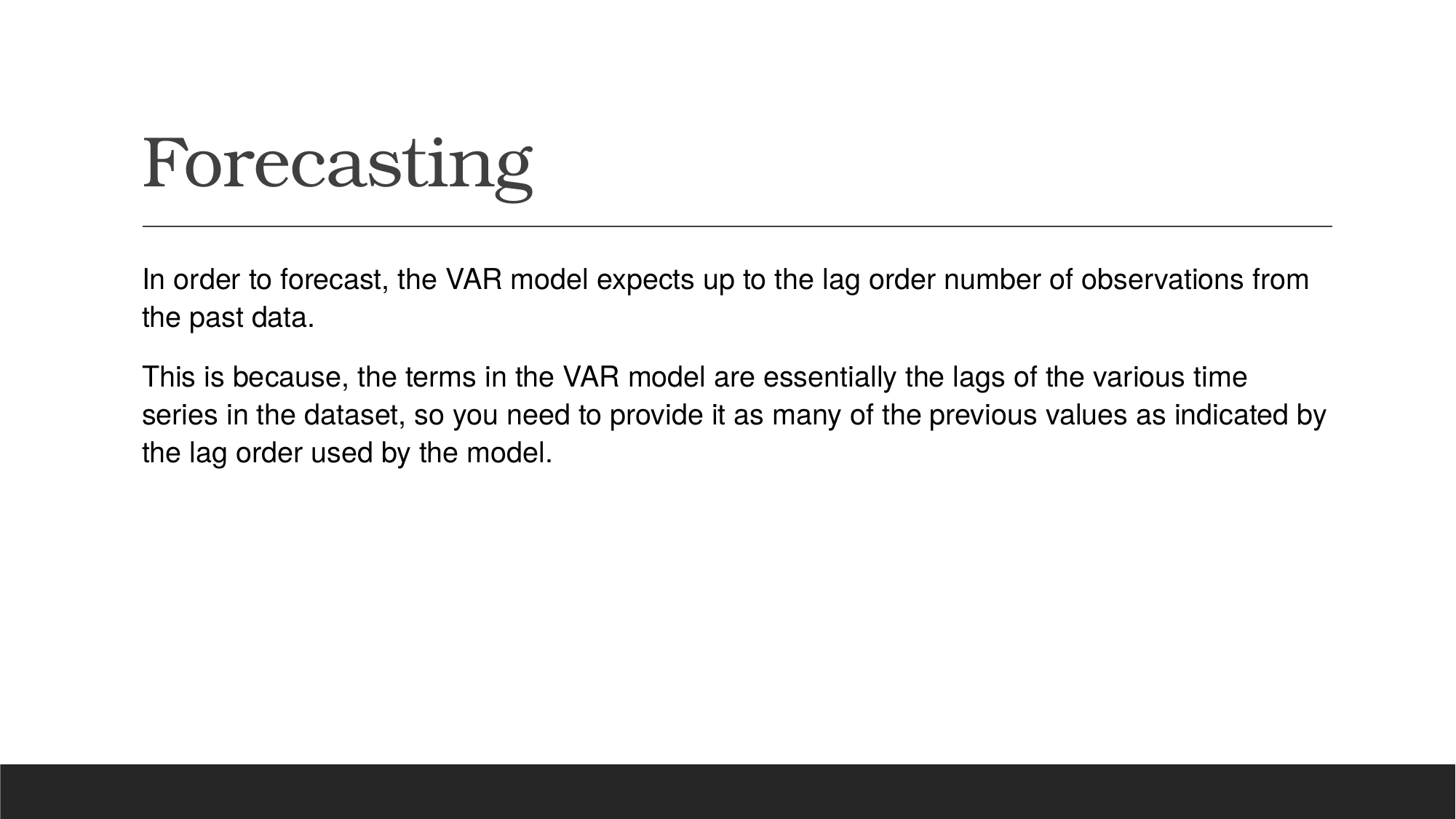

# Forecasting
In order to forecast, the VAR model expects up to the lag order number of observations from the past data.
This is because, the terms in the VAR model are essentially the lags of the various time series in the dataset, so you need to provide it as many of the previous values as indicated by the lag order used by the model.